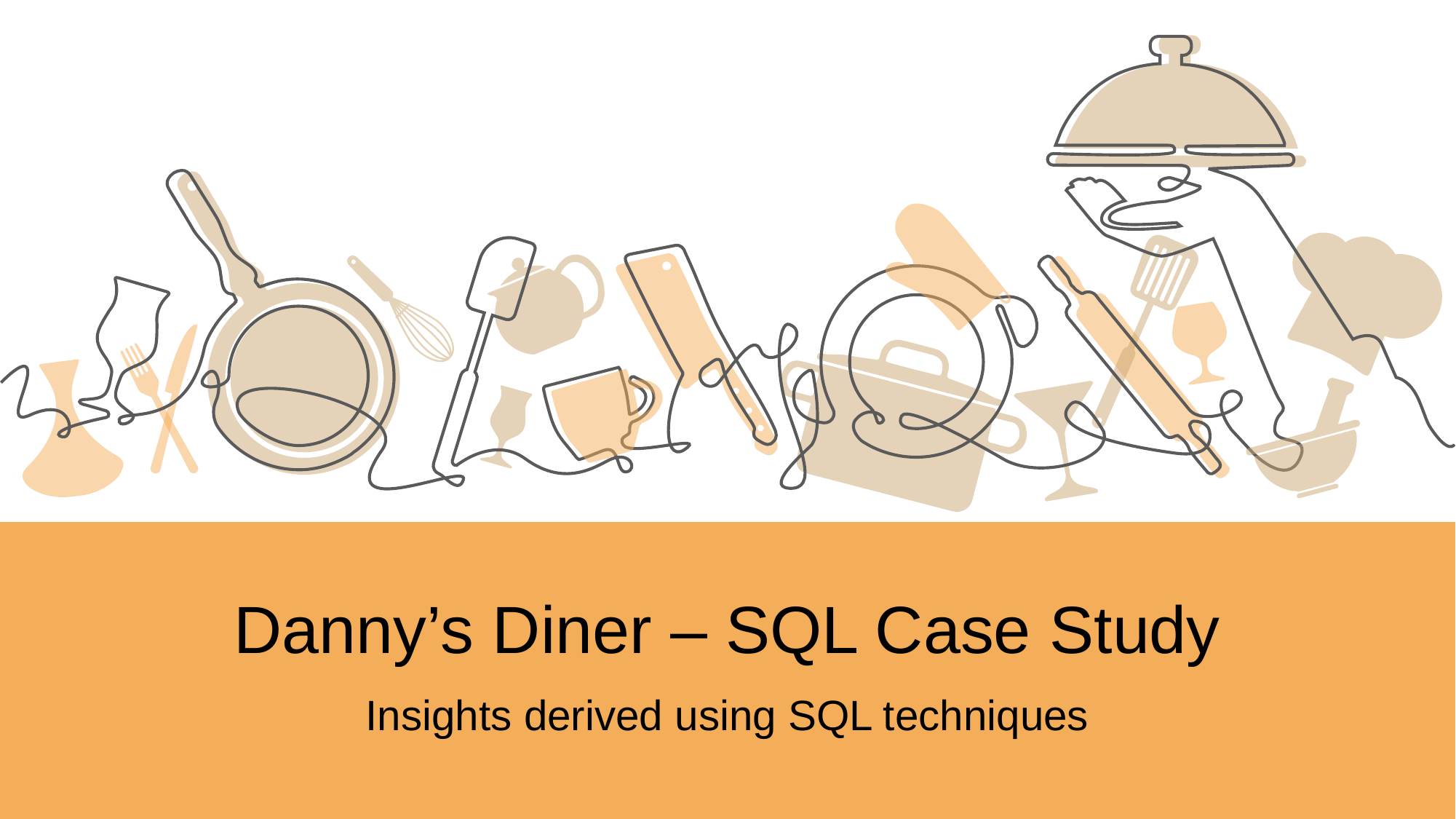

Danny’s Diner – SQL Case Study
Insights derived using SQL techniques